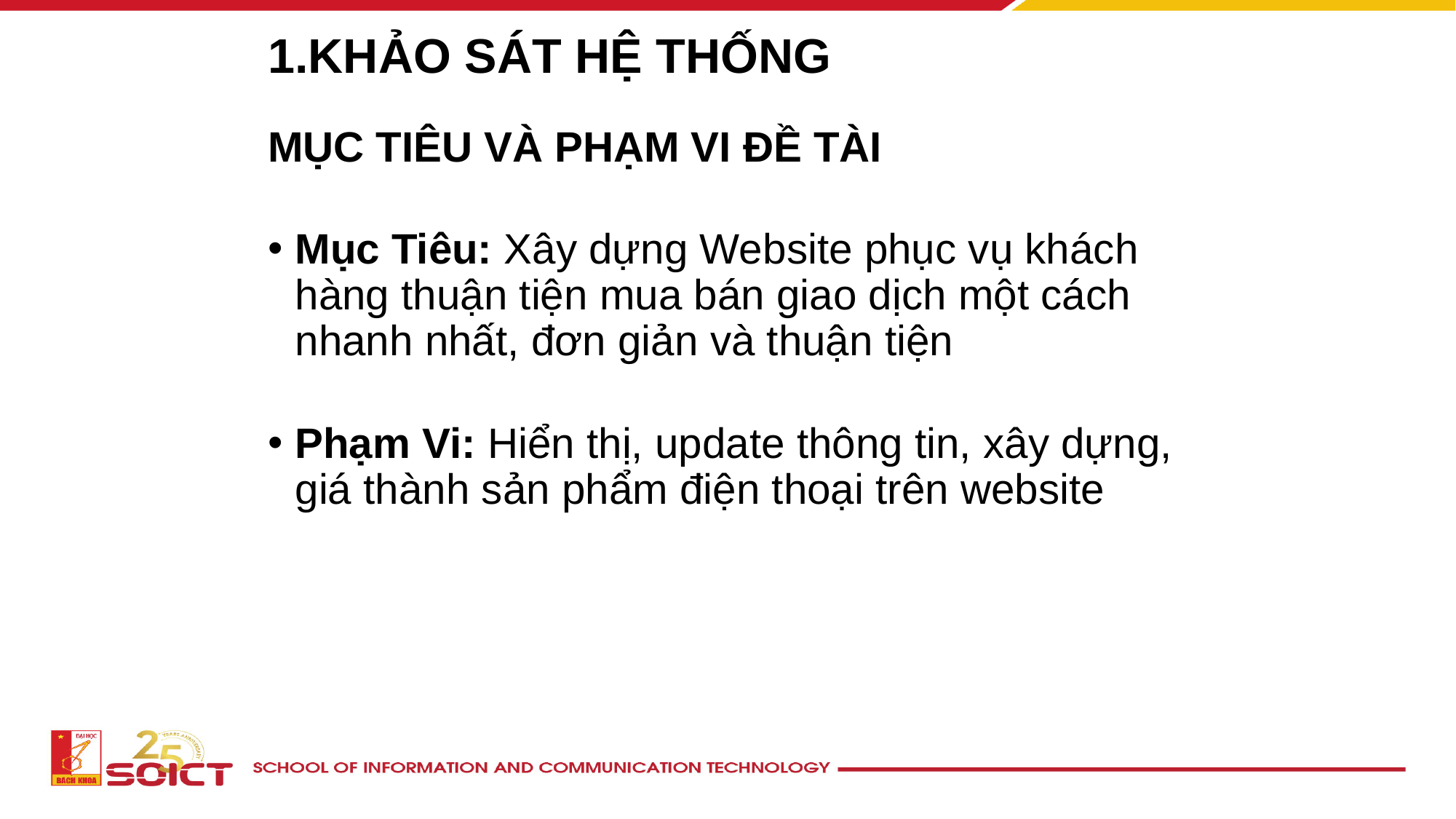

# 1.KHẢO SÁT HỆ THỐNG
MỤC TIÊU VÀ PHẠM VI ĐỀ TÀI

Mục Tiêu: Xây dựng Website phục vụ khách hàng thuận tiện mua bán giao dịch một cách nhanh nhất, đơn giản và thuận tiện

Phạm Vi: Hiển thị, update thông tin, xây dựng, giá thành sản phẩm điện thoại trên website